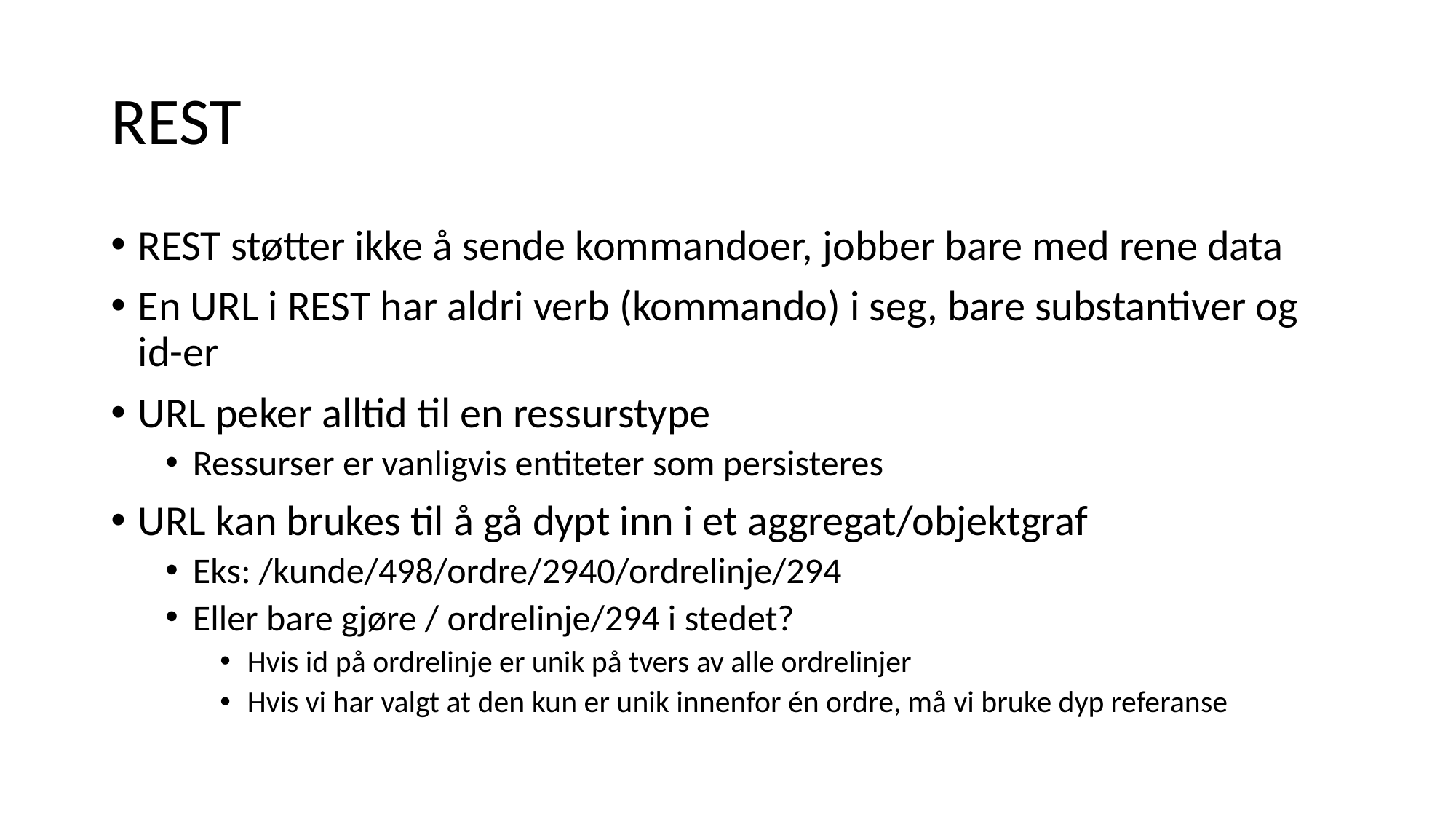

# REST
REST støtter ikke å sende kommandoer, jobber bare med rene data
En URL i REST har aldri verb (kommando) i seg, bare substantiver og id-er
URL peker alltid til en ressurstype
Ressurser er vanligvis entiteter som persisteres
URL kan brukes til å gå dypt inn i et aggregat/objektgraf
Eks: /kunde/498/ordre/2940/ordrelinje/294
Eller bare gjøre / ordrelinje/294 i stedet?
Hvis id på ordrelinje er unik på tvers av alle ordrelinjer
Hvis vi har valgt at den kun er unik innenfor én ordre, må vi bruke dyp referanse